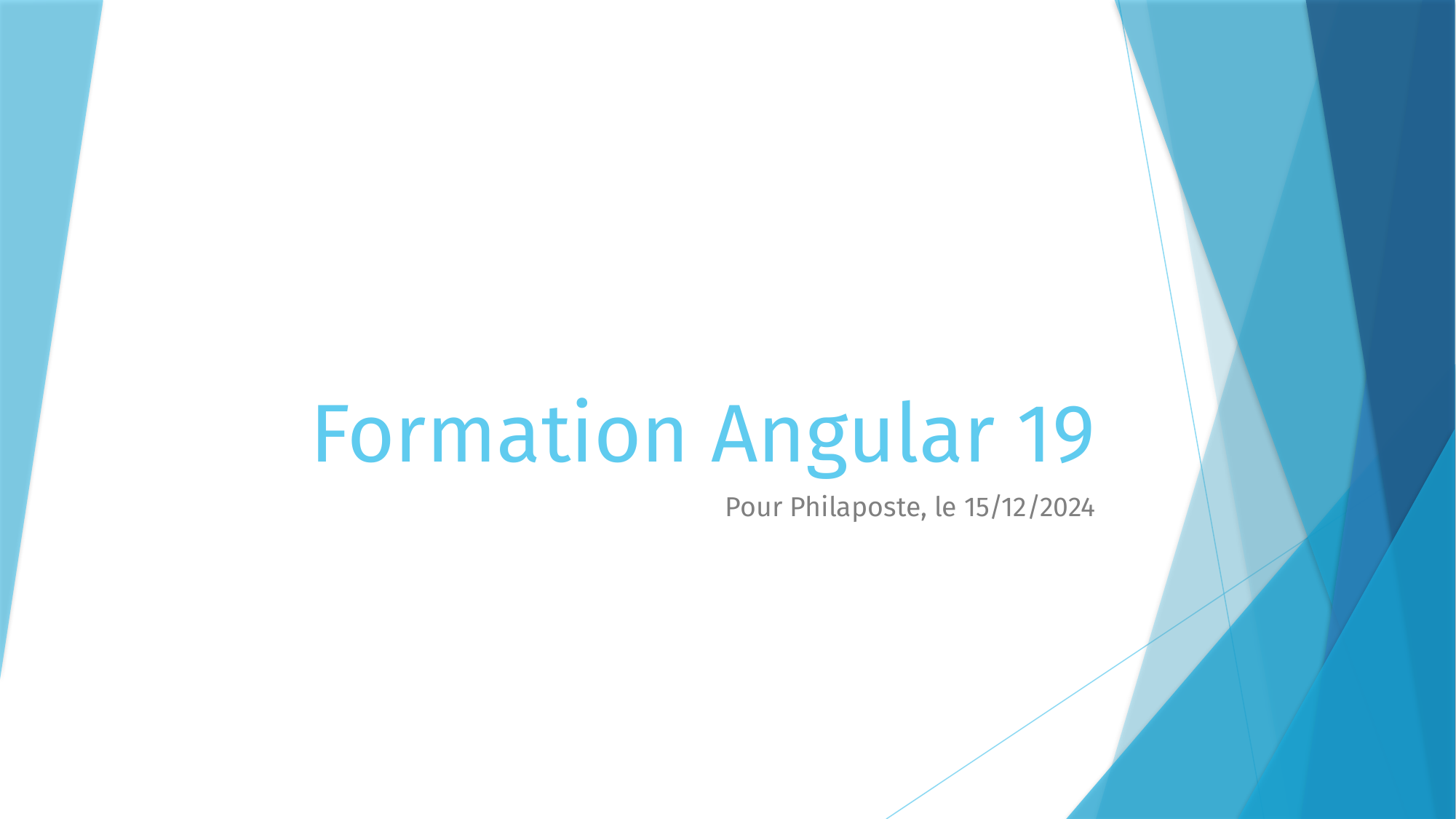

# Formation Angular 19
Pour Philaposte, le 15/12/2024